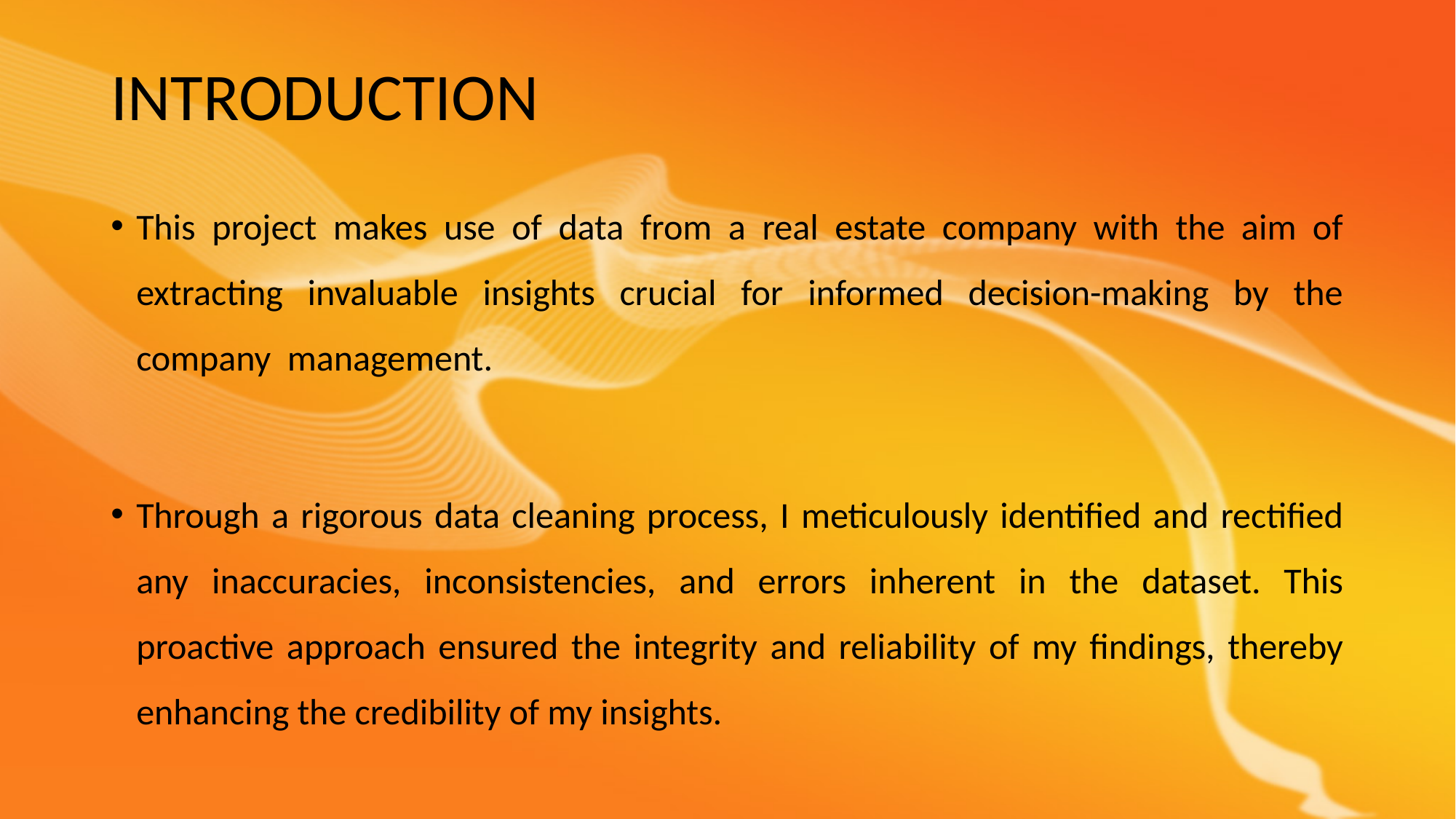

# INTRODUCTION
This project makes use of data from a real estate company with the aim of extracting invaluable insights crucial for informed decision-making by the company  management.

Through a rigorous data cleaning process, I meticulously identified and rectified any inaccuracies, inconsistencies, and errors inherent in the dataset. This proactive approach ensured the integrity and reliability of my findings, thereby enhancing the credibility of my insights.